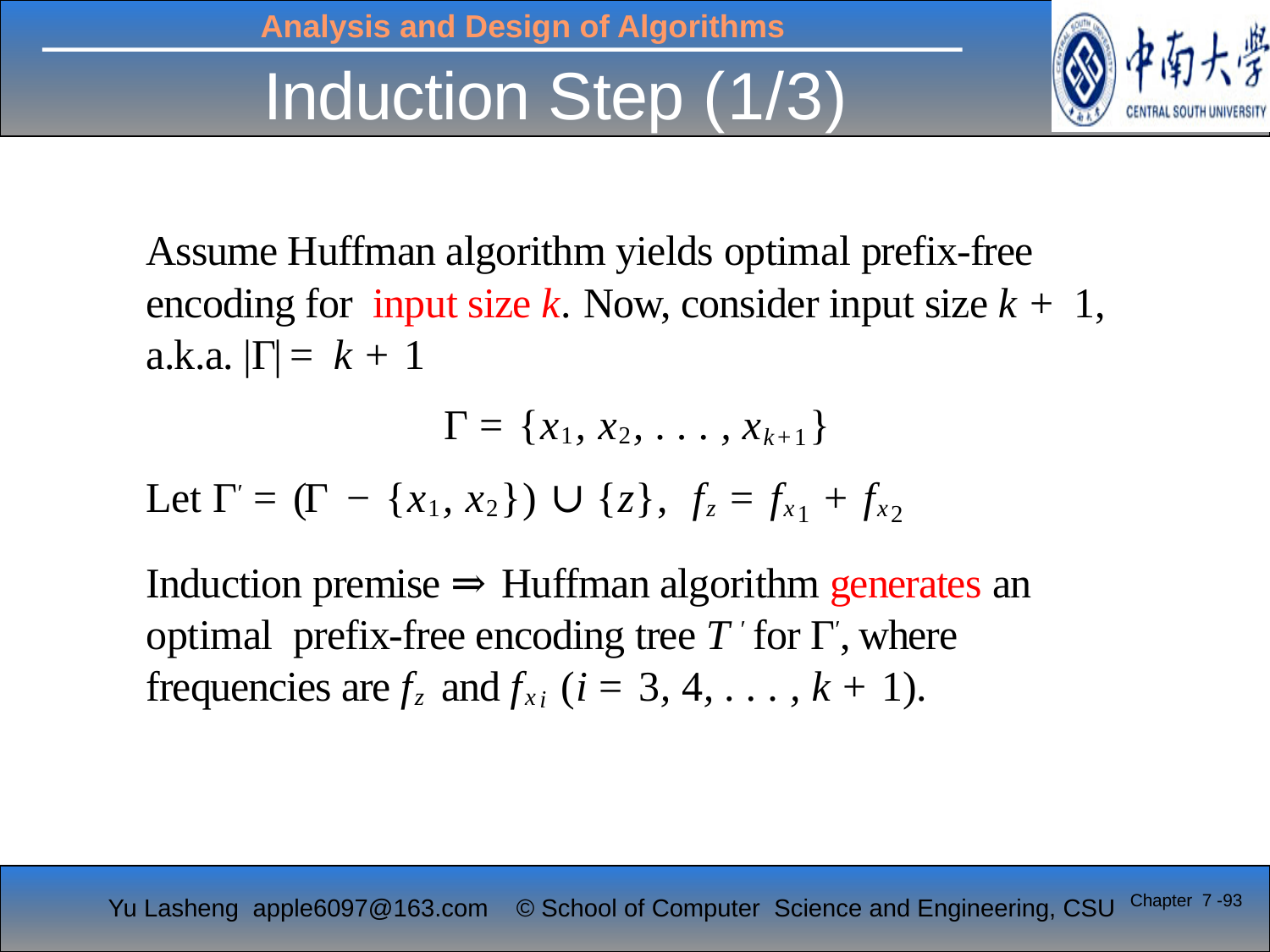

# Induction Step (1/3)
Assume Huffman algorithm yields optimal prefix-free encoding for  input size k. Now, consider input size k + 1, a.k.a. |Γ| = k + 1
Γ = {x1, x2, . . . , xk+1}
Let Γ′ = (Γ  − {x1, x2}) ∪ {z},  fz = fx1 + fx2
Induction premise ⇒ Huffman algorithm generates an optimal  prefix-free encoding tree T ′ for Γ′, where frequencies are fz and fxi (i = 3, 4, . . . , k + 1).

Chapter  7 -93